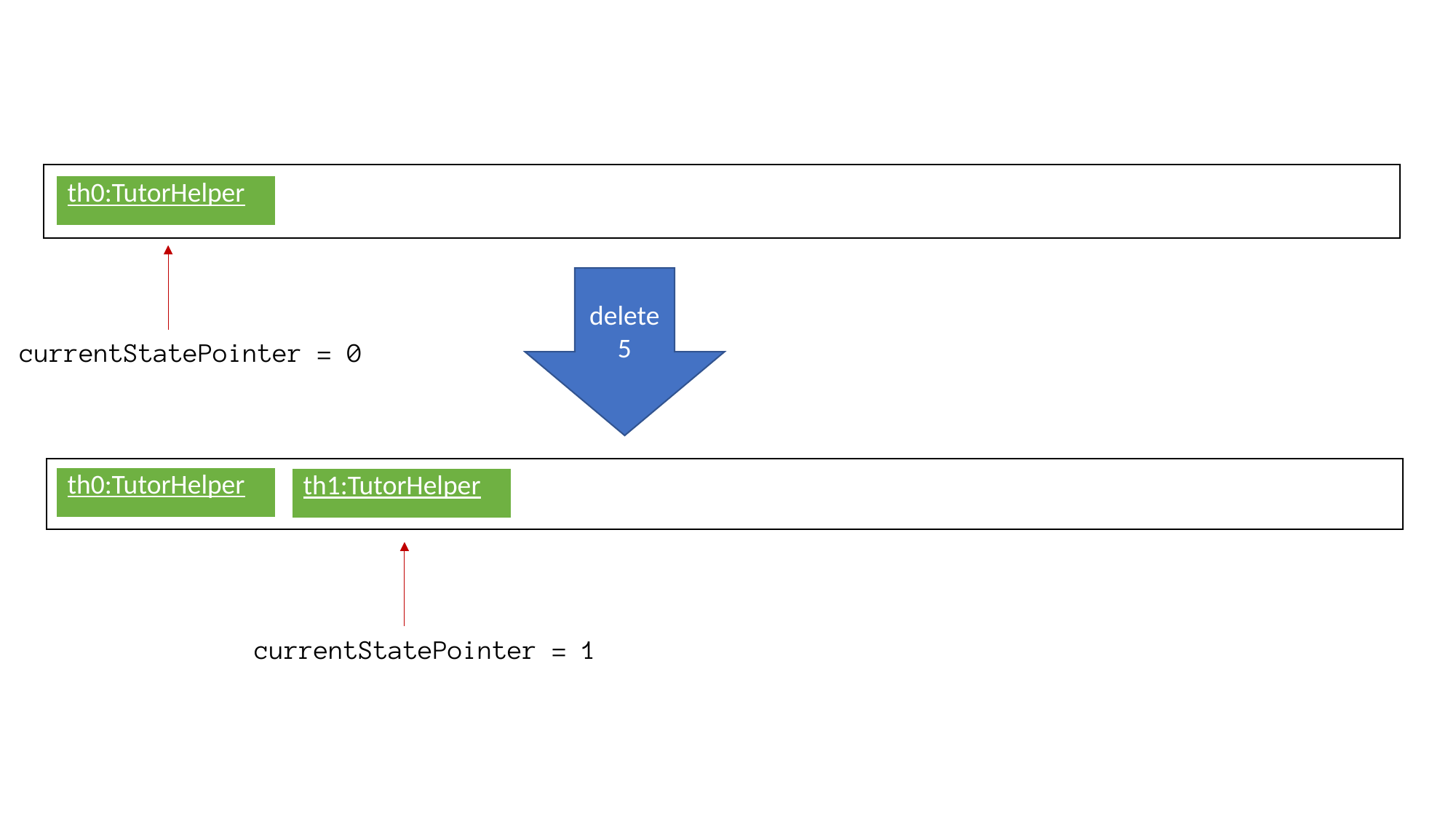

| th0:TutorHelper |
| --- |
delete 5
currentStatePointer = 0

| th0:TutorHelper |
| --- |
| th1:TutorHelper |
| --- |
currentStatePointer = 1